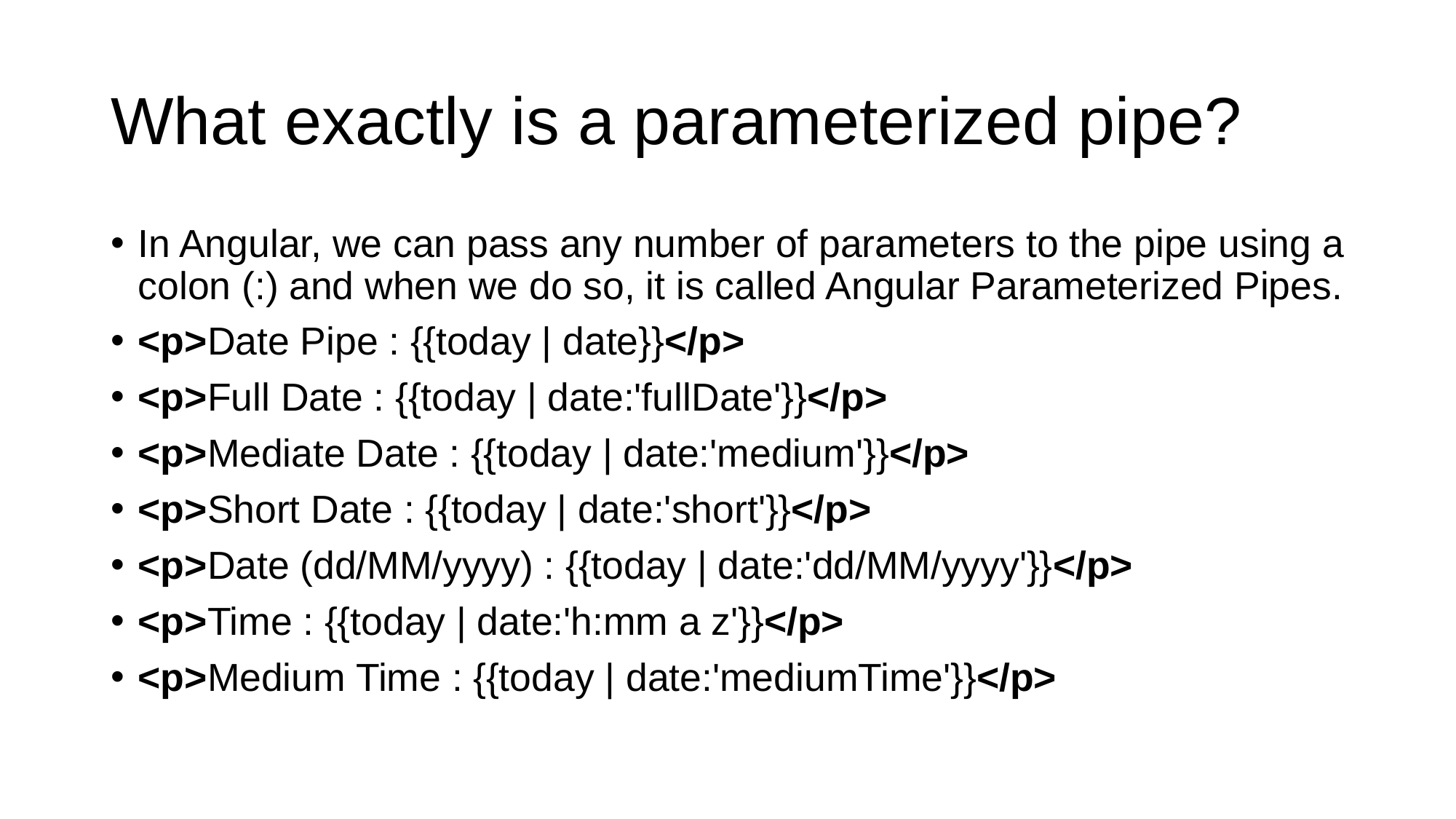

# What exactly is a parameterized pipe?
In Angular, we can pass any number of parameters to the pipe using a colon (:) and when we do so, it is called Angular Parameterized Pipes.
<p>Date Pipe : {{today | date}}</p>
<p>Full Date : {{today | date:'fullDate'}}</p>
<p>Mediate Date : {{today | date:'medium'}}</p>
<p>Short Date : {{today | date:'short'}}</p>
<p>Date (dd/MM/yyyy) : {{today | date:'dd/MM/yyyy'}}</p>
<p>Time : {{today | date:'h:mm a z'}}</p>
<p>Medium Time : {{today | date:'mediumTime'}}</p>